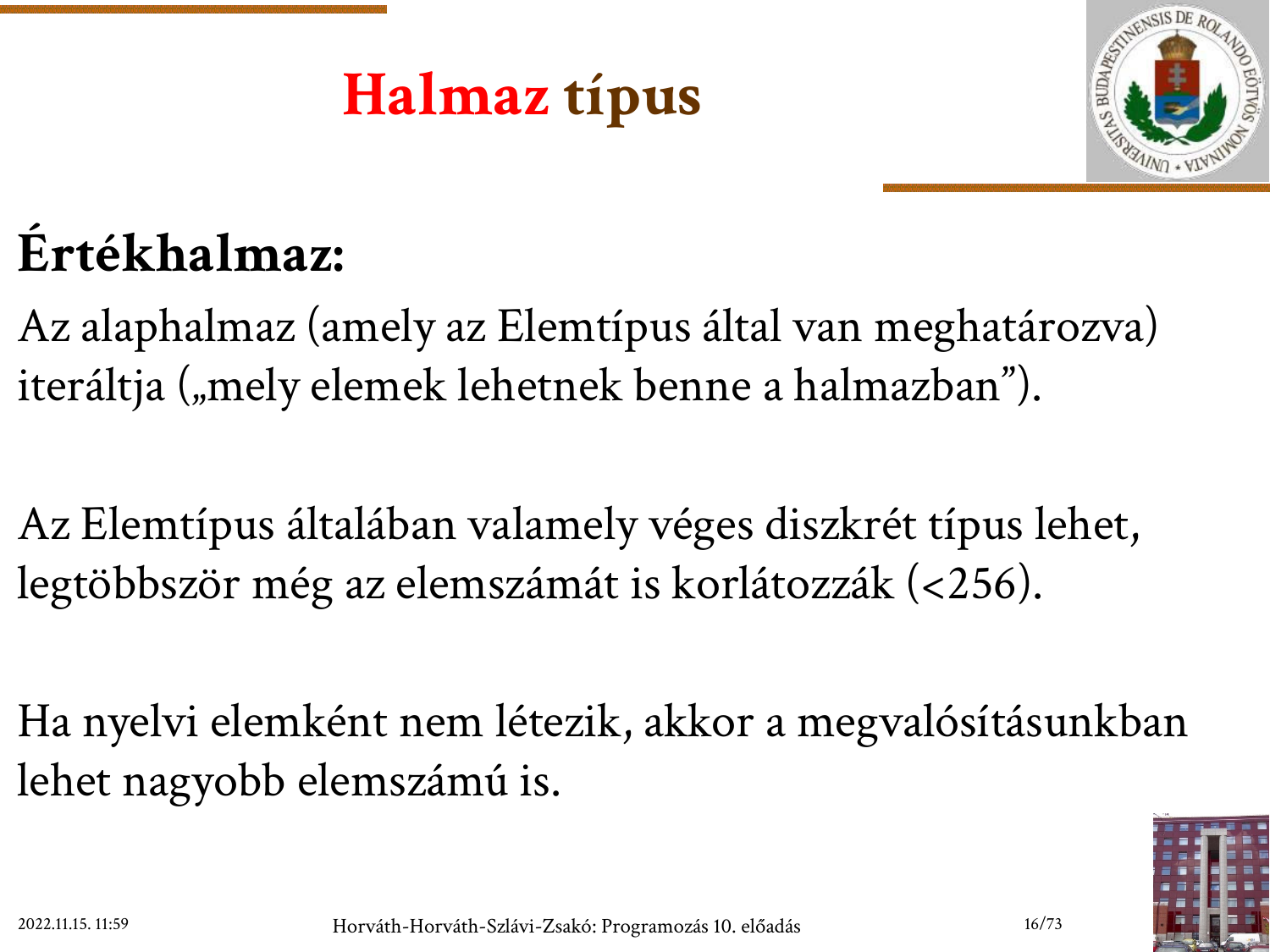

# Halmaz típus
Értékhalmaz:
Az alaphalmaz (amely az Elemtípus által van meghatározva) iteráltja („mely elemek lehetnek benne a halmazban”).

Az Elemtípus általában valamely véges diszkrét típus lehet, legtöbbször még az elemszámát is korlátozzák (<256).

Ha nyelvi elemként nem létezik, akkor a megvalósításunkban lehet nagyobb elemszámú is.
2022.11.15. 11:59
Horváth-Horváth-Szlávi-Zsakó: Programozás 10. előadás
16/73